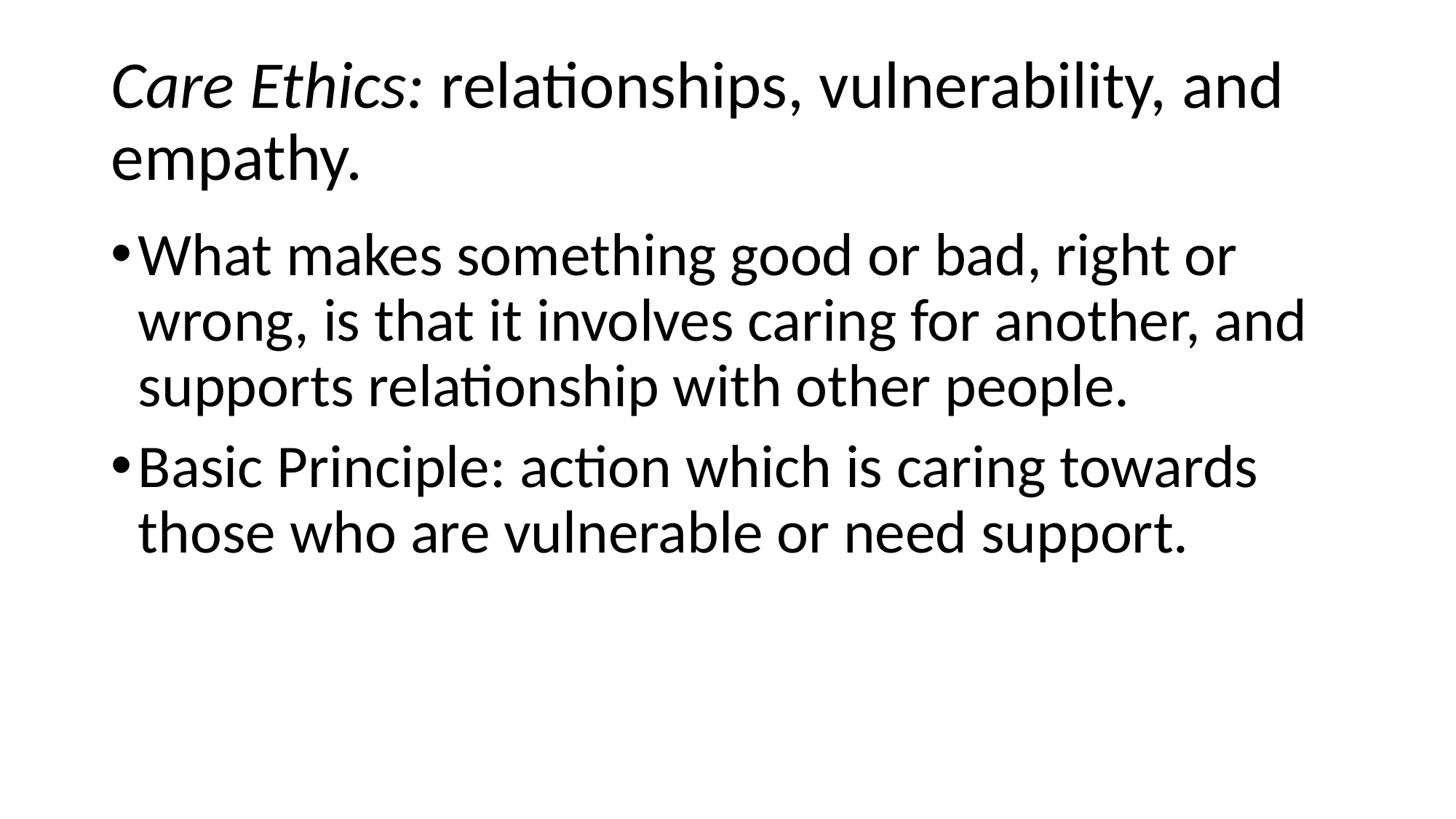

# Care Ethics: relationships, vulnerability, and empathy.
What makes something good or bad, right or wrong, is that it involves caring for another, and supports relationship with other people.
Basic Principle: action which is caring towards those who are vulnerable or need support.